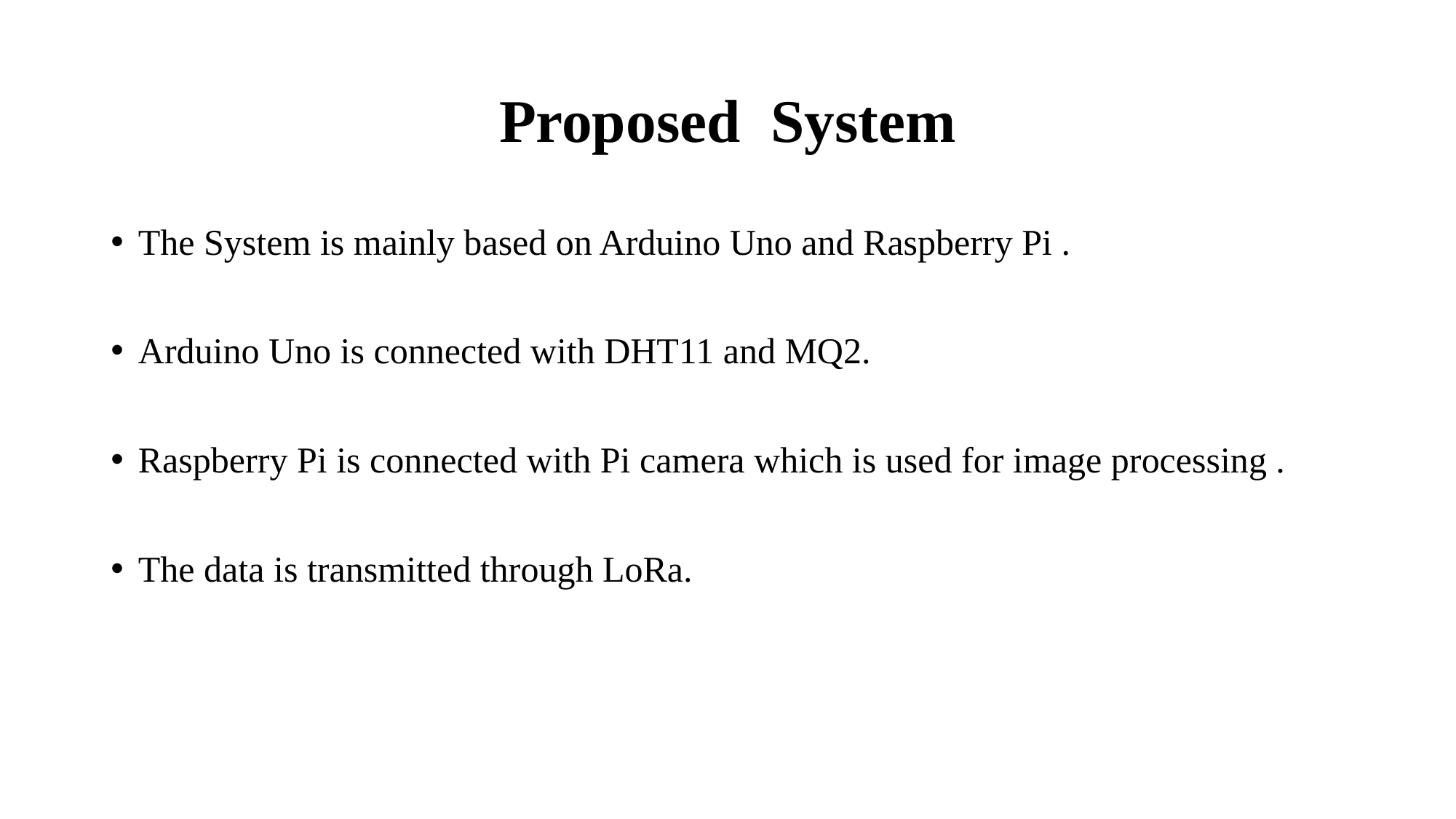

# Proposed  System
The System is mainly based on Arduino Uno and Raspberry Pi .

Arduino Uno is connected with DHT11 and MQ2.

Raspberry Pi is connected with Pi camera which is used for image processing .

The data is transmitted through LoRa.